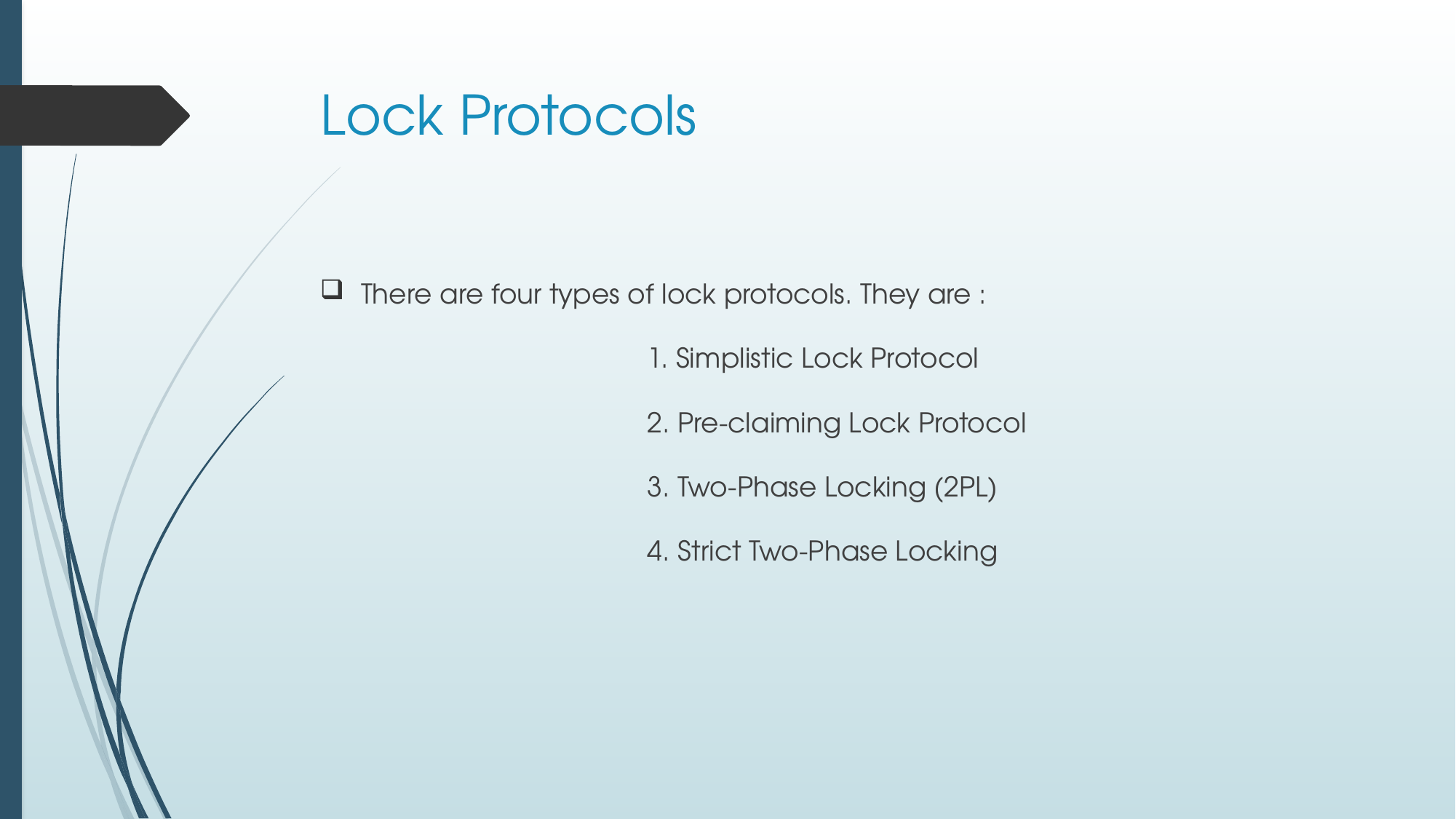

# Lock Protocols
There are four types of lock protocols. They are :
			1. Simplistic Lock Protocol
			2. Pre-claiming Lock Protocol
			3. Two-Phase Locking (2PL)
			4. Strict Two-Phase Locking